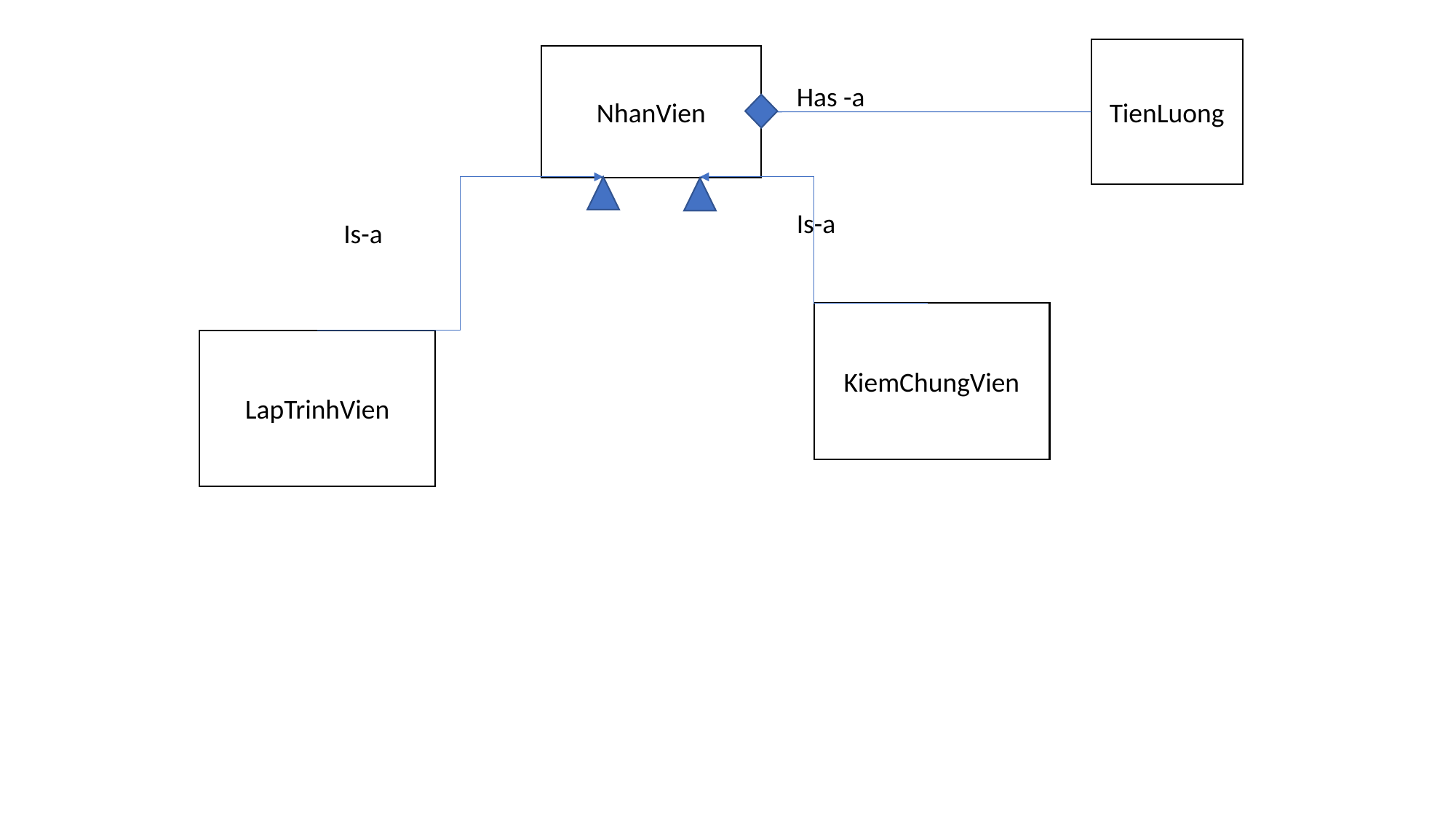

TienLuong
NhanVien
Has -a

Is-a

Is-a
KiemChungVien
LapTrinhVien